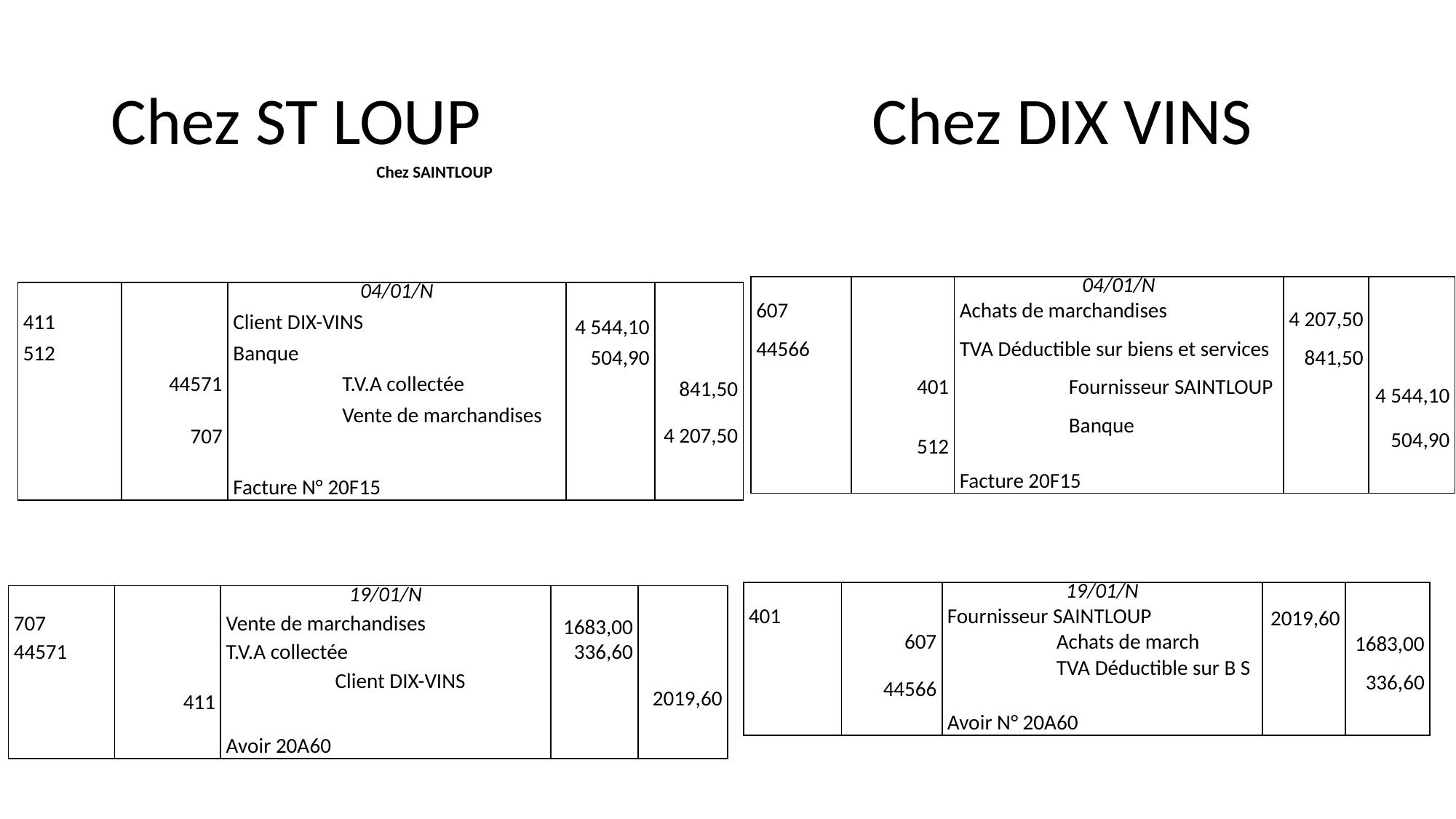

# Chez ST LOUP                          Chez DIX VINS
Chez SAINTLOUP

|  |  |  |  |  |  |  |  |
| --- | --- | --- | --- | --- | --- | --- | --- |
|  |  | 04/01/N |  |  |  |  |  |
| 411 |  | Client DIX-VINS |  |  |  | 4 544,10 |  |
| 512 |  | Banque |  |  |  | 504,90 |  |
|  | 44571 | T.V.A collectée |  |  |  |  | 841,50 |
|  | 707 | Vente de marchandises |  |  |  |  | 4 207,50 |
|  |  | Facture N° 20F15 |  |  |  |  |  |
|  |  |  |  |  |  |  |  |
|  |  |  |  |  |  |  |  |
| --- | --- | --- | --- | --- | --- | --- | --- |
|  |  | 04/01/N |  |  |  |  |  |
| 607 |  | Achats de marchandises |  |  |  | 4 207,50 |  |
| 44566 |  | TVA Déductible sur biens et services |  |  |  | 841,50 |  |
|  | 401 | Fournisseur SAINTLOUP |  |  |  |  | 4 544,10 |
|  | 512 | Banque |  |  |  |  | 504,90 |
|  |  | Facture 20F15 |  |  |  |  |  |
|  |  |  |  |  |  |  |  |
|  |  |  |  |  |  |  |
| --- | --- | --- | --- | --- | --- | --- |
|  |  | 19/01/N |  |  |  |  |
| 707 |  | Vente de marchandises |  |  | 1683,00 |  |
| 44571 |  | T.V.A collectée |  |  | 336,60 |  |
|  | 411 | Client DIX-VINS |  |  |  | 2019,60 |
|  |  | Avoir 20A60 |  |  |  |  |
|  |  |  |  |  |  |  |  |
| --- | --- | --- | --- | --- | --- | --- | --- |
|  |  | 19/01/N |  |  |  |  |  |
| 401 |  | Fournisseur SAINTLOUP |  |  |  | 2019,60 |  |
|  | 607 | Achats de march |  |  |  |  | 1683,00 |
|  | 44566 | TVA Déductible sur B S |  |  |  |  | 336,60 |
|  |  | Avoir N° 20A60 |  |  |  |  |  |
|  |  |  |  |  |  |  |  |